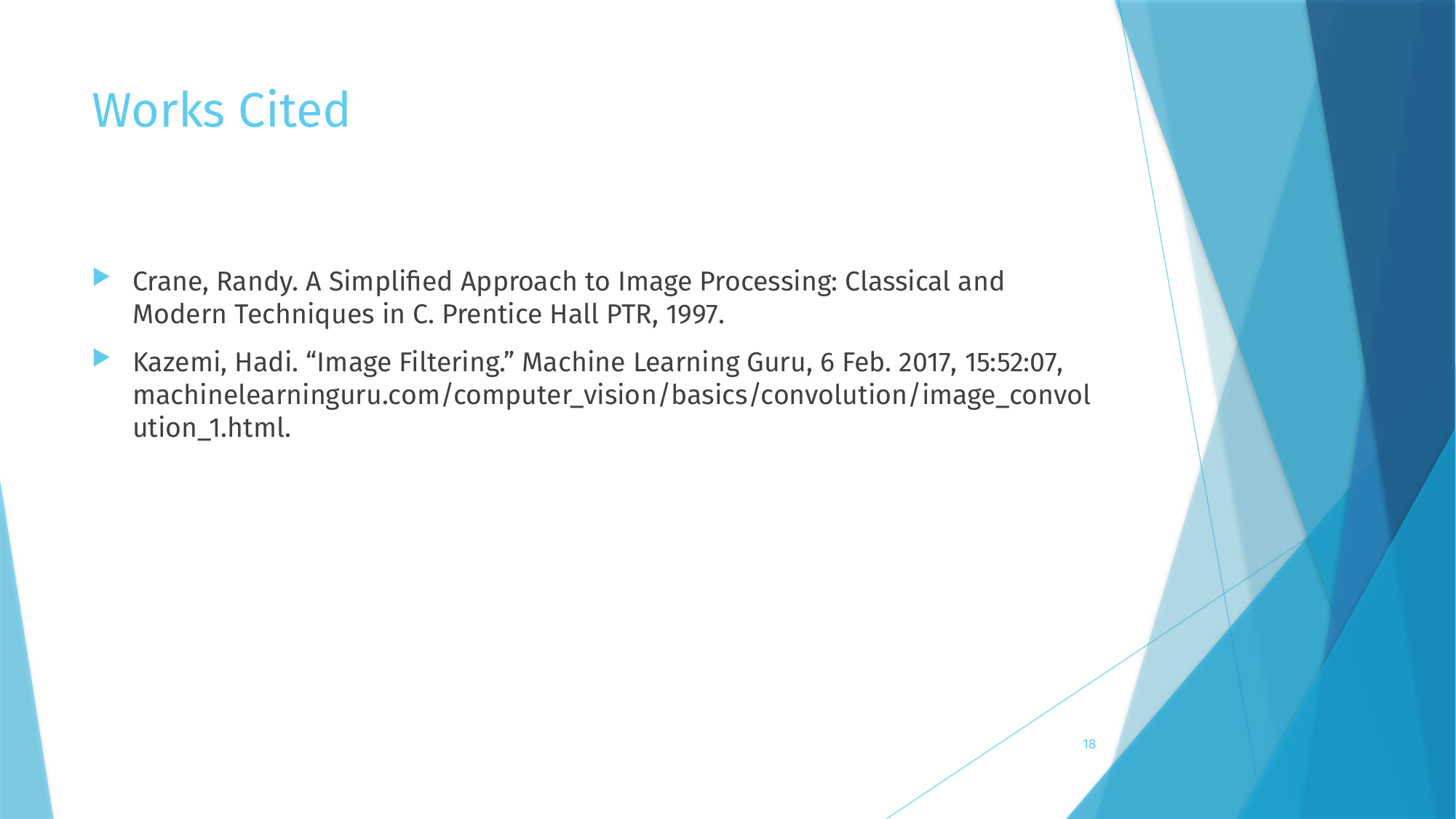

# Works Cited
Crane, Randy. A Simplified Approach to Image Processing: Classical and Modern Techniques in C. Prentice Hall PTR, 1997.
Kazemi, Hadi. “Image Filtering.” Machine Learning Guru, 6 Feb. 2017, 15:52:07, machinelearninguru.com/computer_vision/basics/convolution/image_convolution_1.html.
18